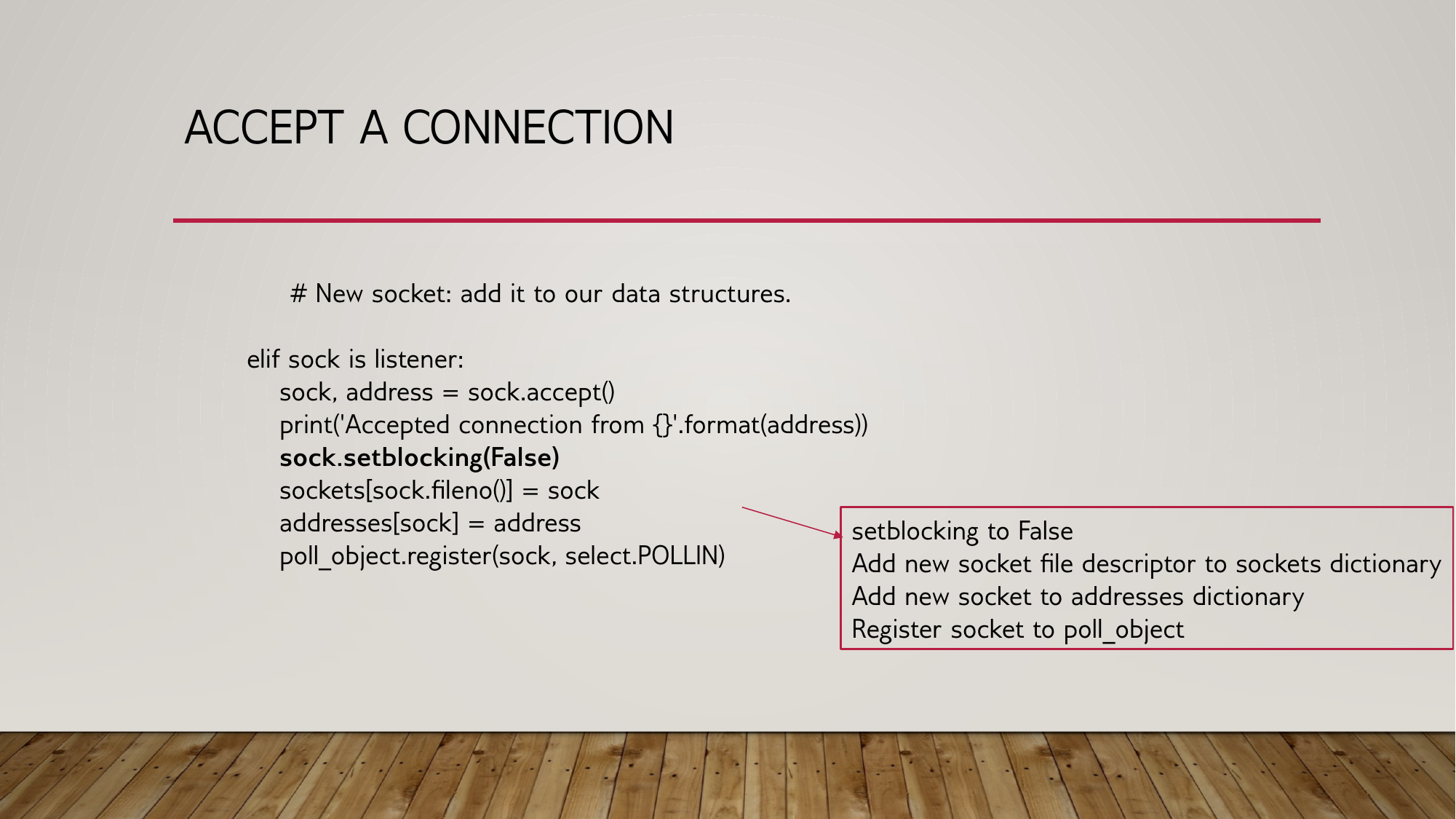

# Accept a connection
	# New socket: add it to our data structures.

        elif sock is listener:
            sock, address = sock.accept()
            print('Accepted connection from {}'.format(address))
            sock.setblocking(False)
            sockets[sock.fileno()] = sock
            addresses[sock] = address
            poll_object.register(sock, select.POLLIN)
setblocking to False
Add new socket file descriptor to sockets dictionary
Add new socket to addresses dictionary
Register socket to poll_object